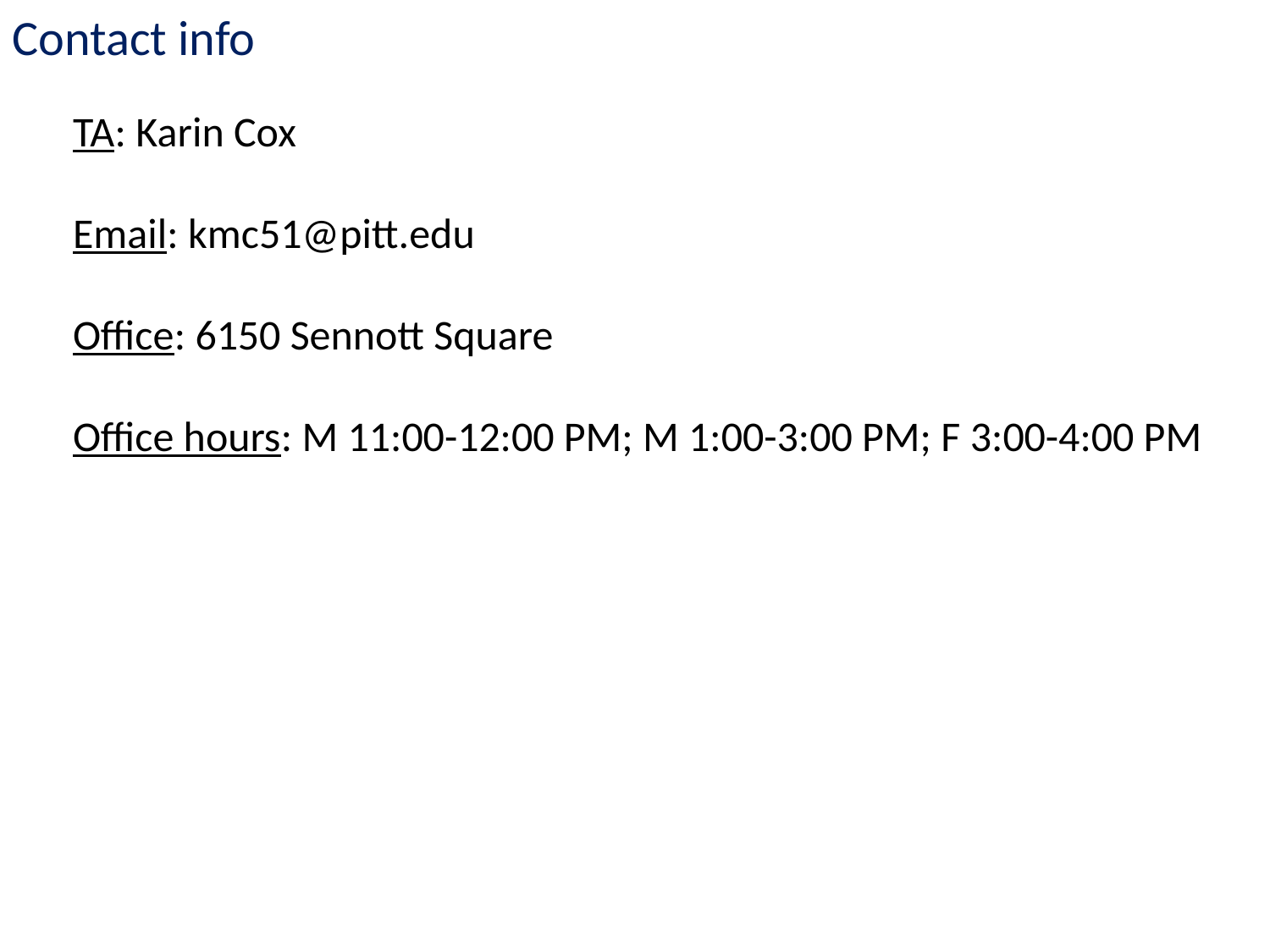

Contact info
TA: Karin Cox

Email: kmc51@pitt.edu

Office: 6150 Sennott Square

Office hours: M 11:00-12:00 PM; M 1:00-3:00 PM; F 3:00-4:00 PM